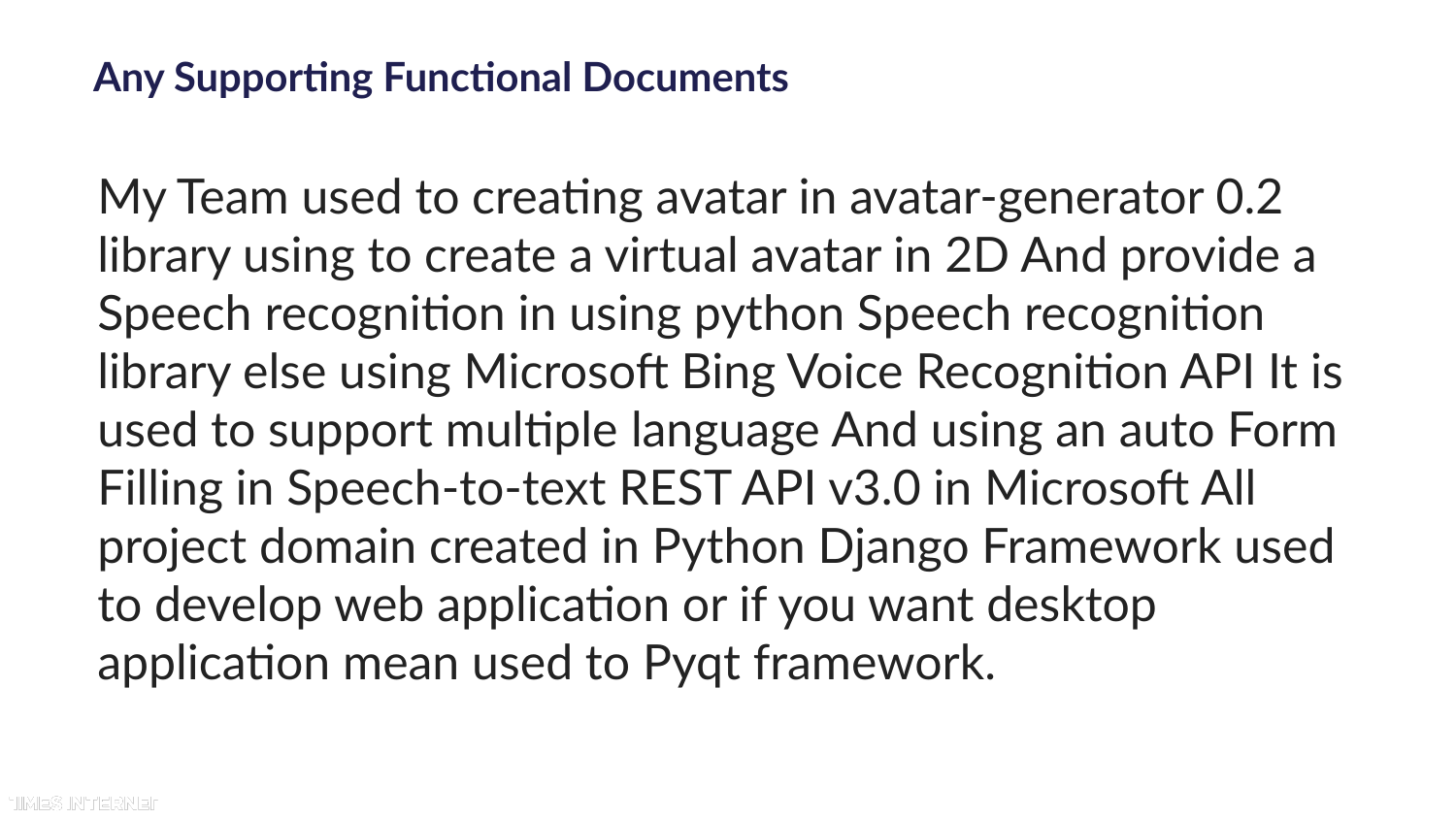

# Any Supporting Functional Documents
My Team used to creating avatar in avatar-generator 0.2 library using to create a virtual avatar in 2D And provide a Speech recognition in using python Speech recognition library else using Microsoft Bing Voice Recognition API It is used to support multiple language And using an auto Form Filling in Speech-to-text REST API v3.0 in Microsoft All project domain created in Python Django Framework used to develop web application or if you want desktop application mean used to Pyqt framework.